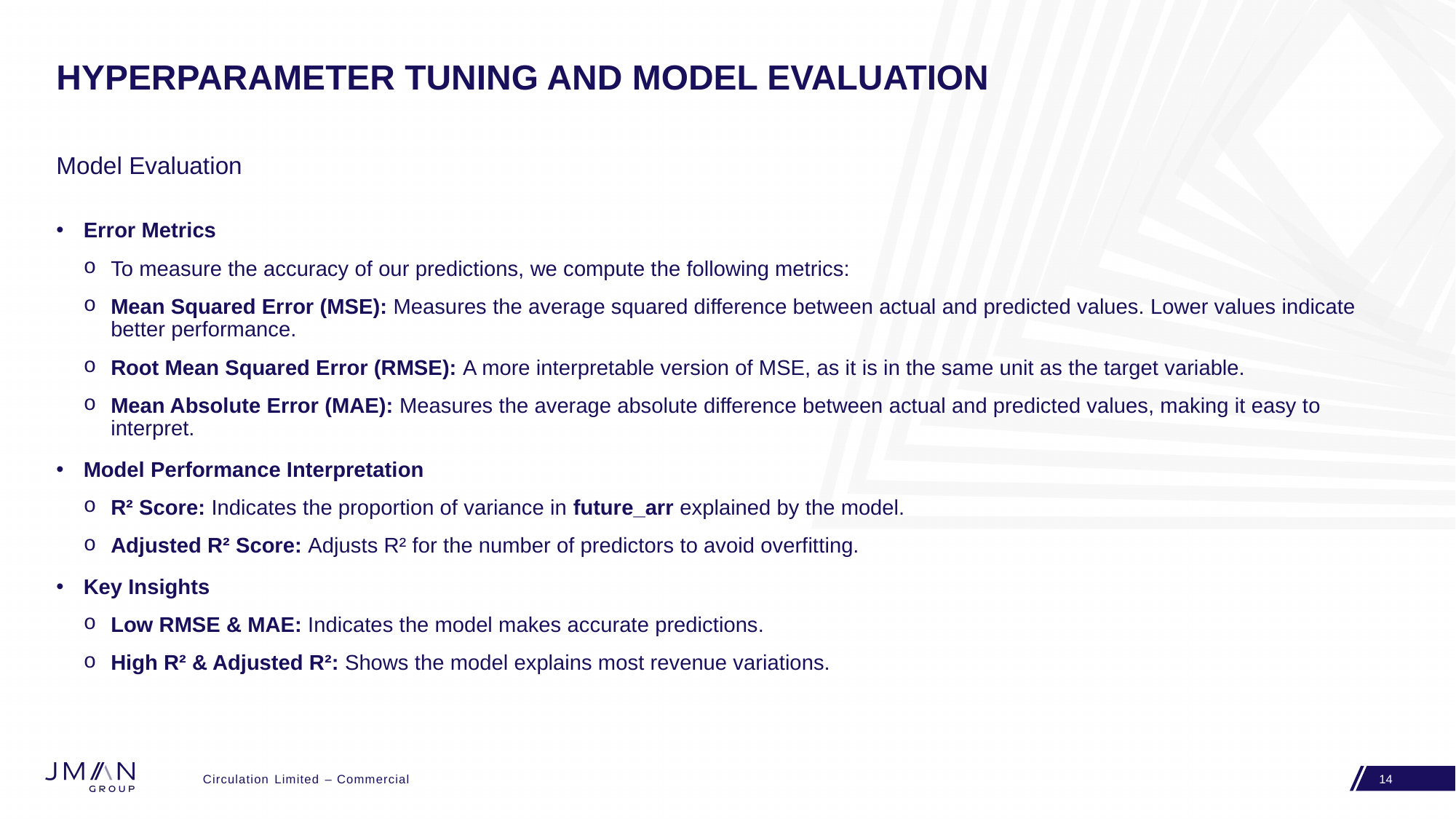

# HYPERPARAMETER TUNING AND MODEL EVALUATION
Model Evaluation
Error Metrics
To measure the accuracy of our predictions, we compute the following metrics:
Mean Squared Error (MSE): Measures the average squared difference between actual and predicted values. Lower values indicate better performance.
Root Mean Squared Error (RMSE): A more interpretable version of MSE, as it is in the same unit as the target variable.
Mean Absolute Error (MAE): Measures the average absolute difference between actual and predicted values, making it easy to interpret.
Model Performance Interpretation
R² Score: Indicates the proportion of variance in future_arr explained by the model.
Adjusted R² Score: Adjusts R² for the number of predictors to avoid overfitting.
Key Insights
Low RMSE & MAE: Indicates the model makes accurate predictions.
High R² & Adjusted R²: Shows the model explains most revenue variations.